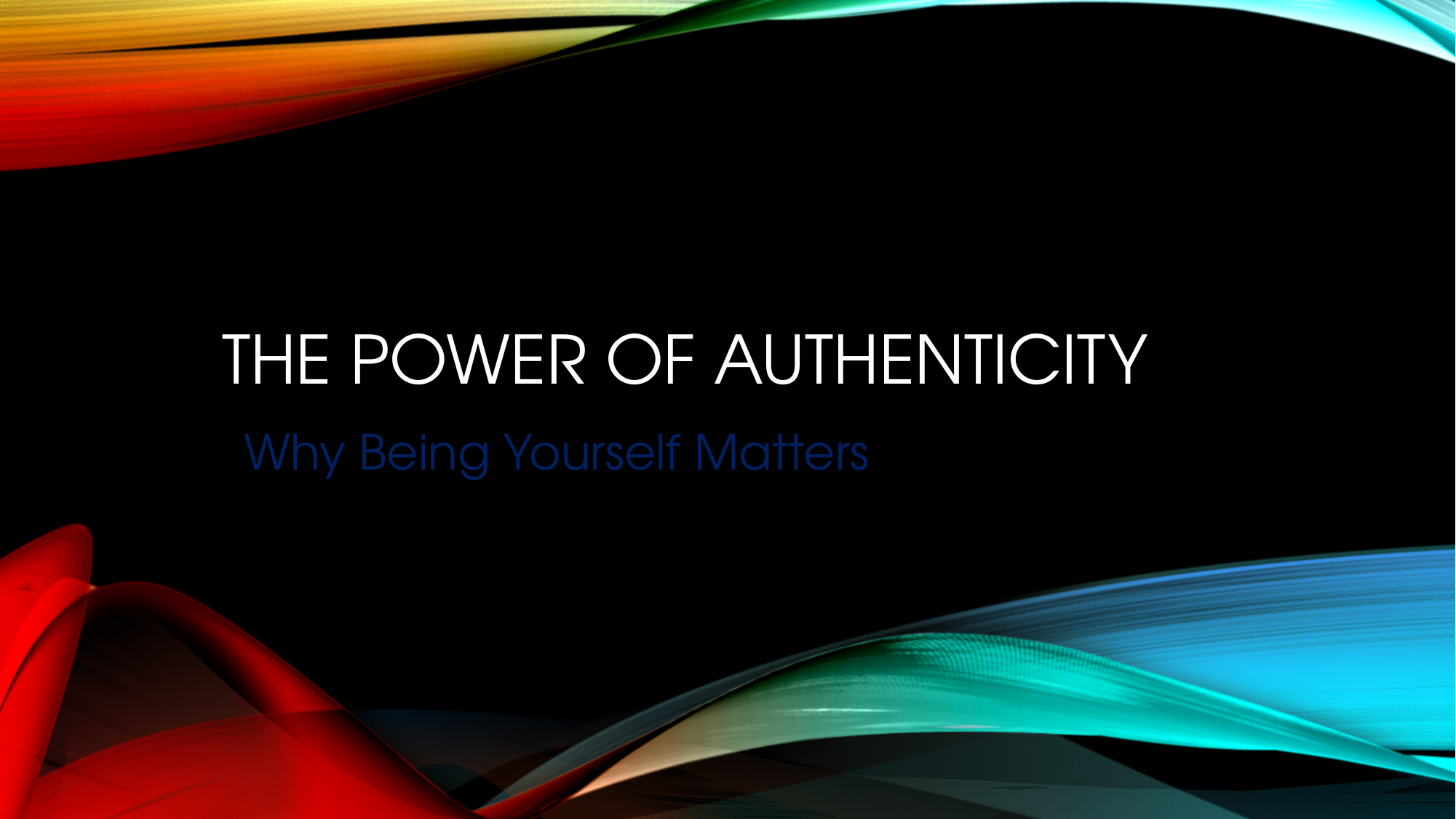

# The Power of Authenticity
Why Being Yourself Matters